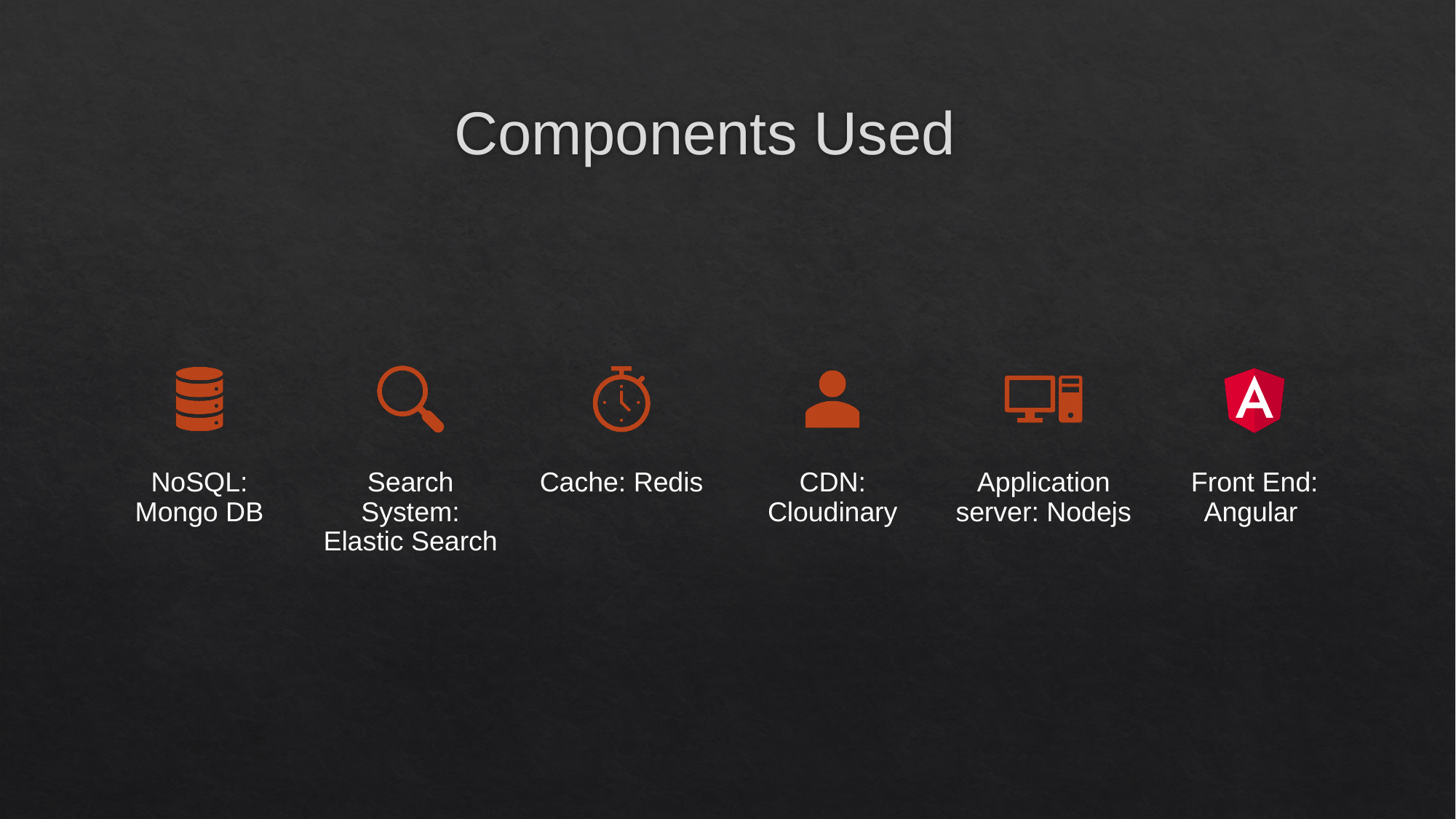

# Components Used
NoSQL: Mongo DB
Search System: Elastic Search
Cache: Redis
CDN: Cloudinary
Application server: Nodejs
Front End: Angular